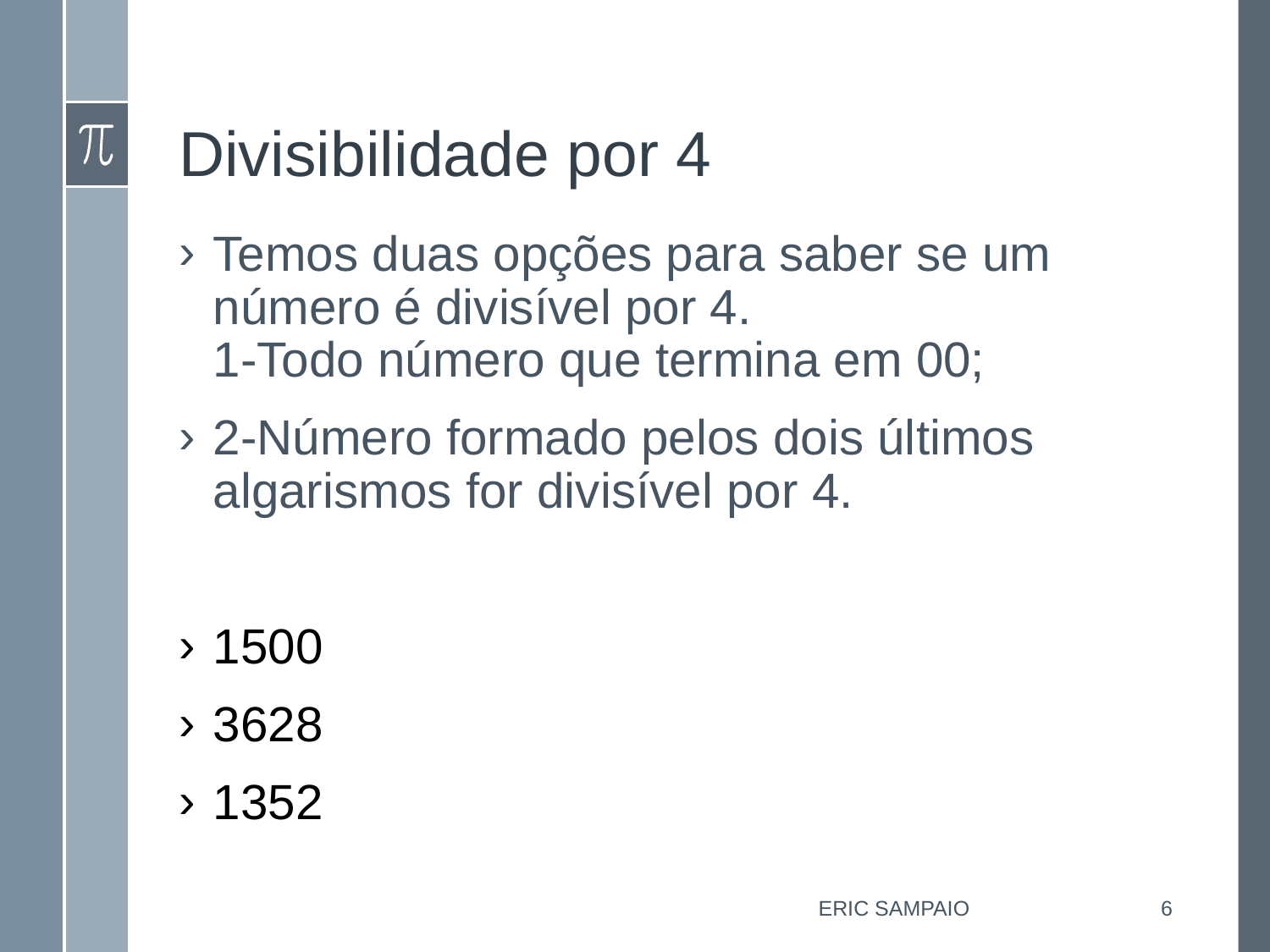

# Divisibilidade por 4
Temos duas opções para saber se um número é divisível por 4.
1-Todo número que termina em 00;
2-Número formado pelos dois últimos algarismos for divisível por 4.

1500
3628
1352

Eric Sampaio
6